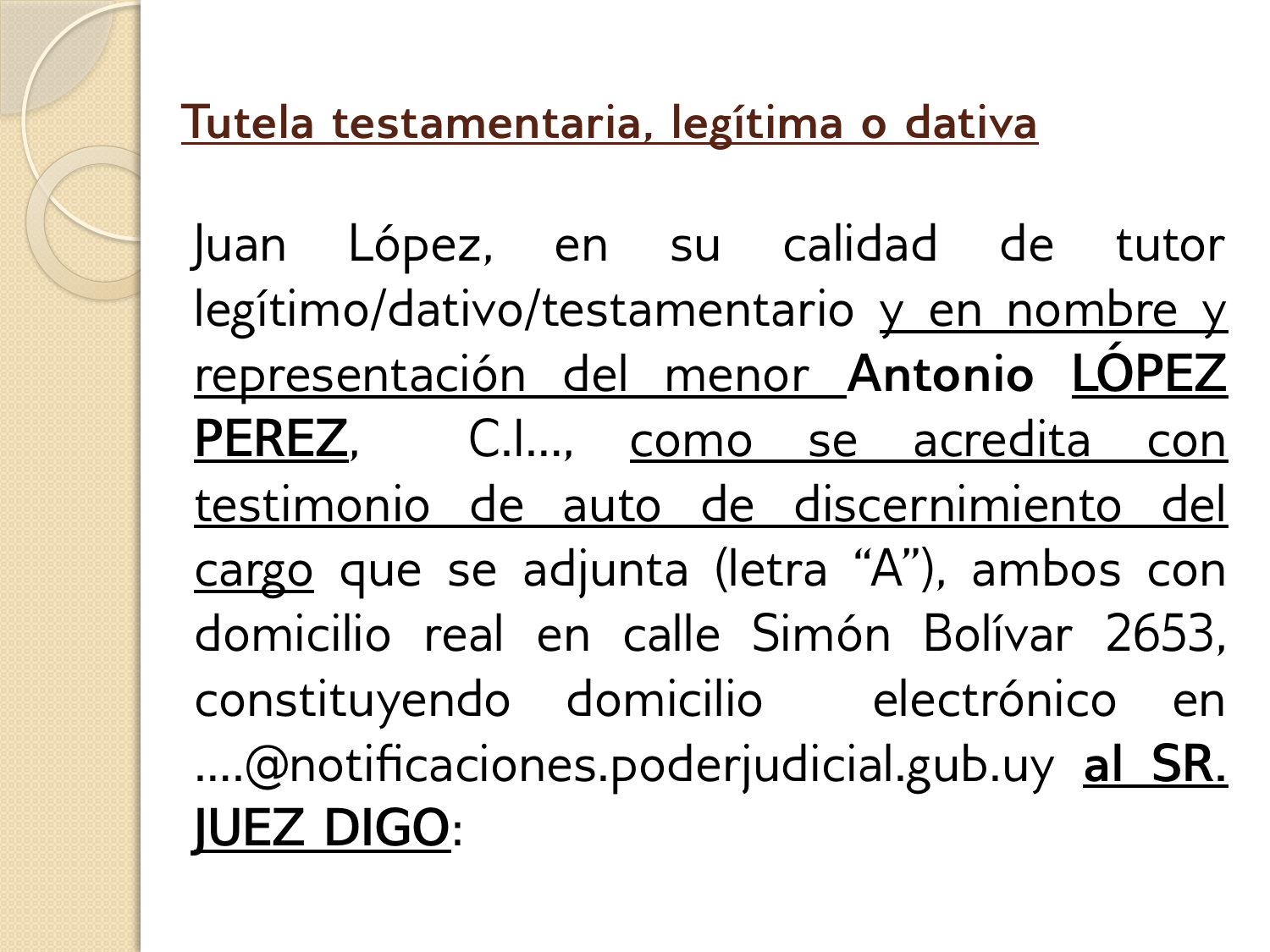

# Tutela testamentaria, legítima o dativa
		Juan López, en su calidad de tutor legítimo/dativo/testamentario y en nombre y representación del menor Antonio LÓPEZ PEREZ,  C.I…, como se acredita con testimonio de auto de discernimiento del cargo que se adjunta (letra “A”), ambos con domicilio real en calle Simón Bolívar 2653, constituyendo domicilio  electrónico en ….@notificaciones.poderjudicial.gub.uy al SR. JUEZ DIGO: